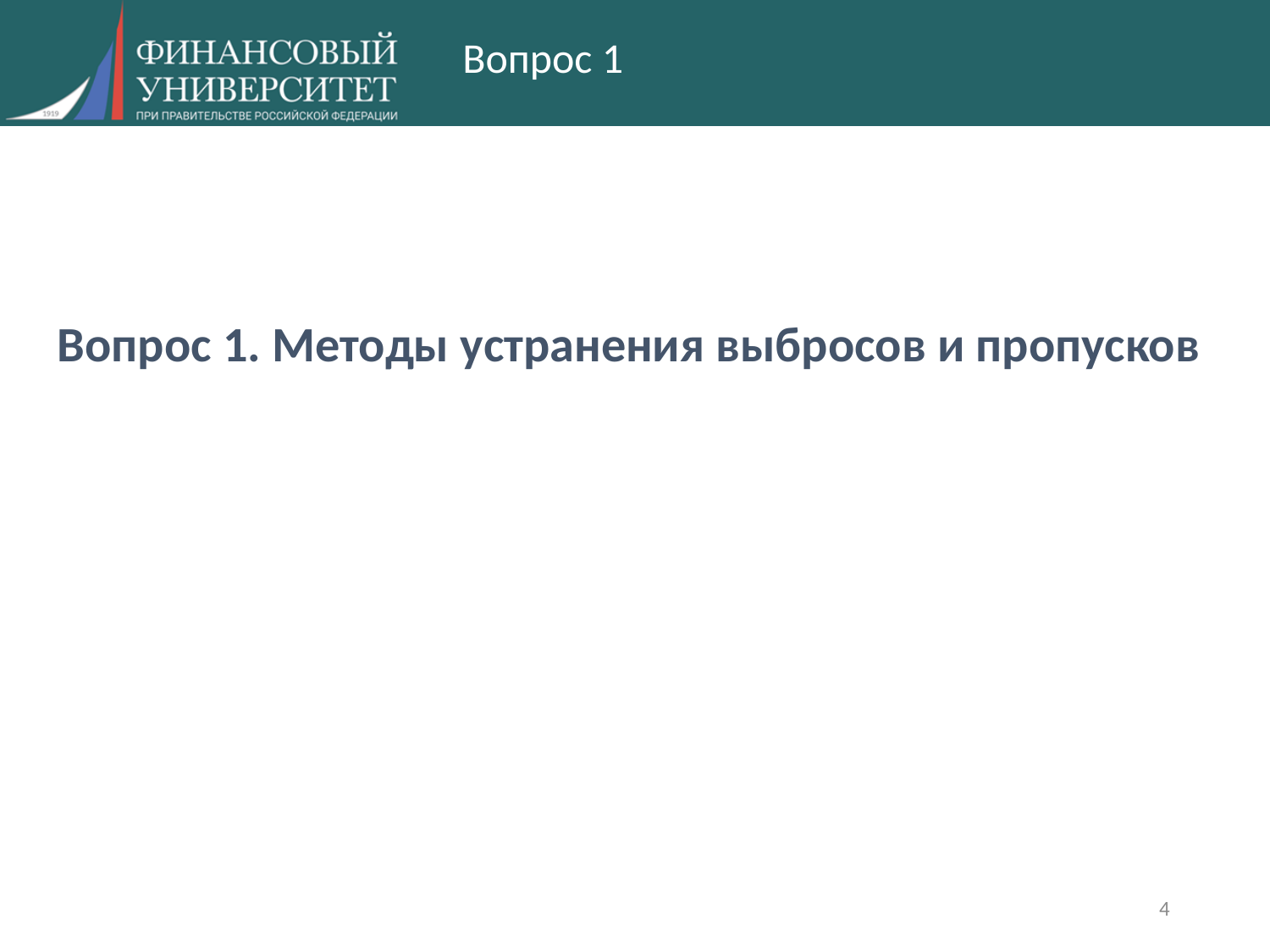

# Вопрос 1
Вопрос 1. Методы устранения выбросов и пропусков
4